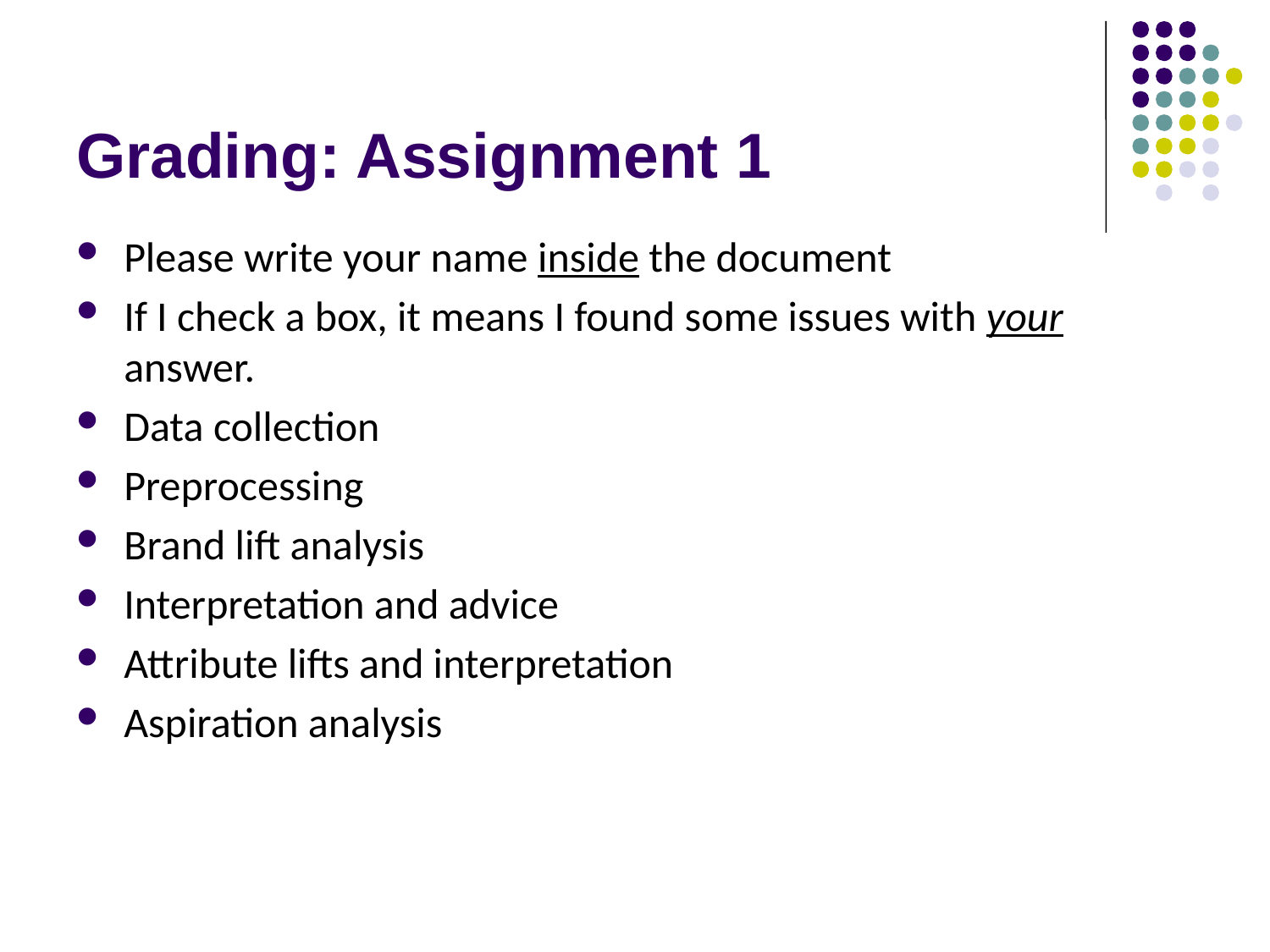

# Grading: Assignment 1
Please write your name inside the document
If I check a box, it means I found some issues with your answer.
Data collection
Preprocessing
Brand lift analysis
Interpretation and advice
Attribute lifts and interpretation
Aspiration analysis